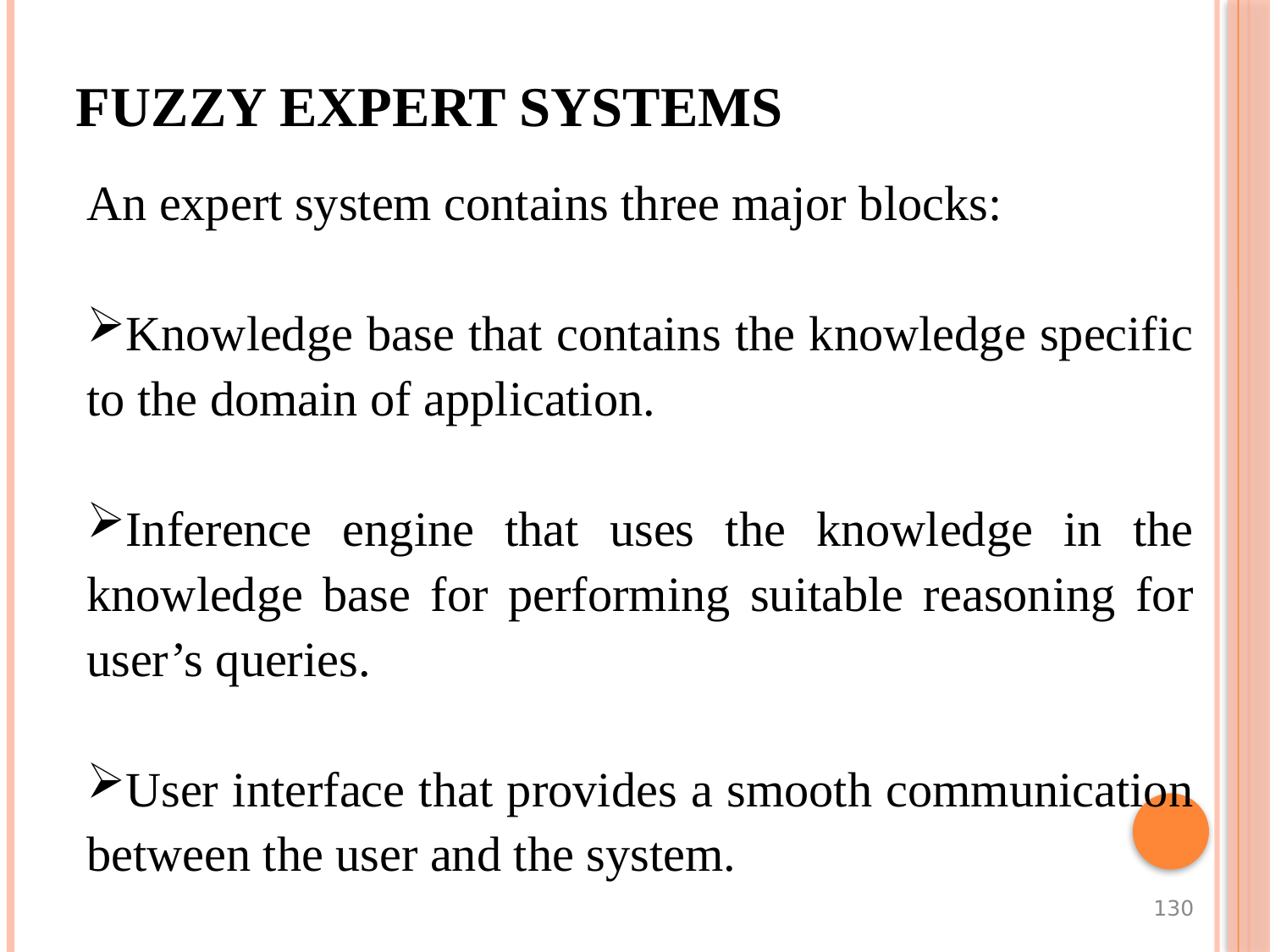

FUZZY EXPERT SYSTEMS
An expert system contains three major blocks:

Knowledge base that contains the knowledge specific to the domain of application.

Inference engine that uses the knowledge in the knowledge base for performing suitable reasoning for user’s queries.

User interface that provides a smooth communication between the user and the system.
130